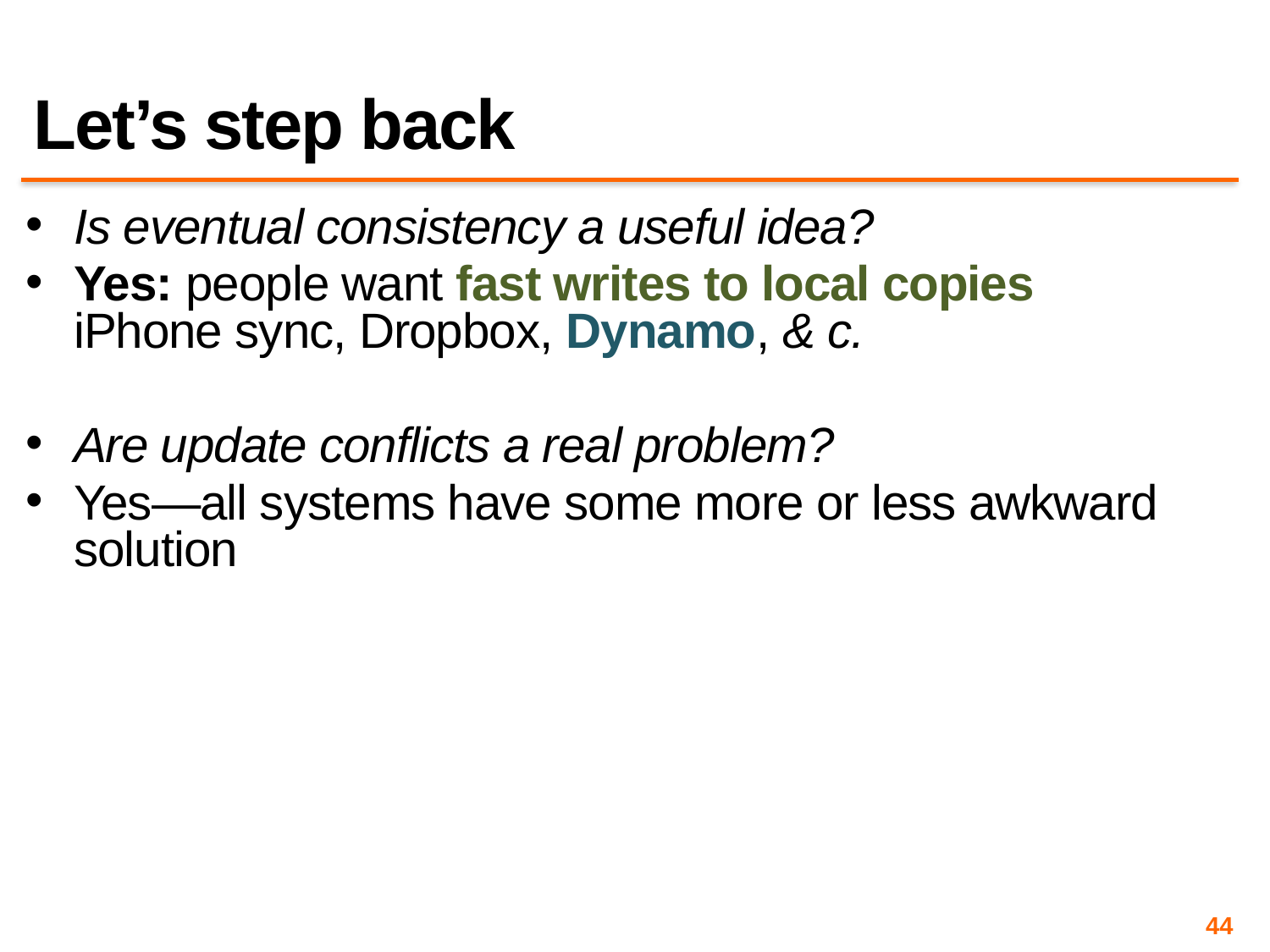

# Let’s step back
Is eventual consistency a useful idea?
Yes: people want fast writes to local copies  iPhone sync, Dropbox, Dynamo, & c.

Are update conflicts a real problem?
Yes—all systems have some more or less awkward solution

44